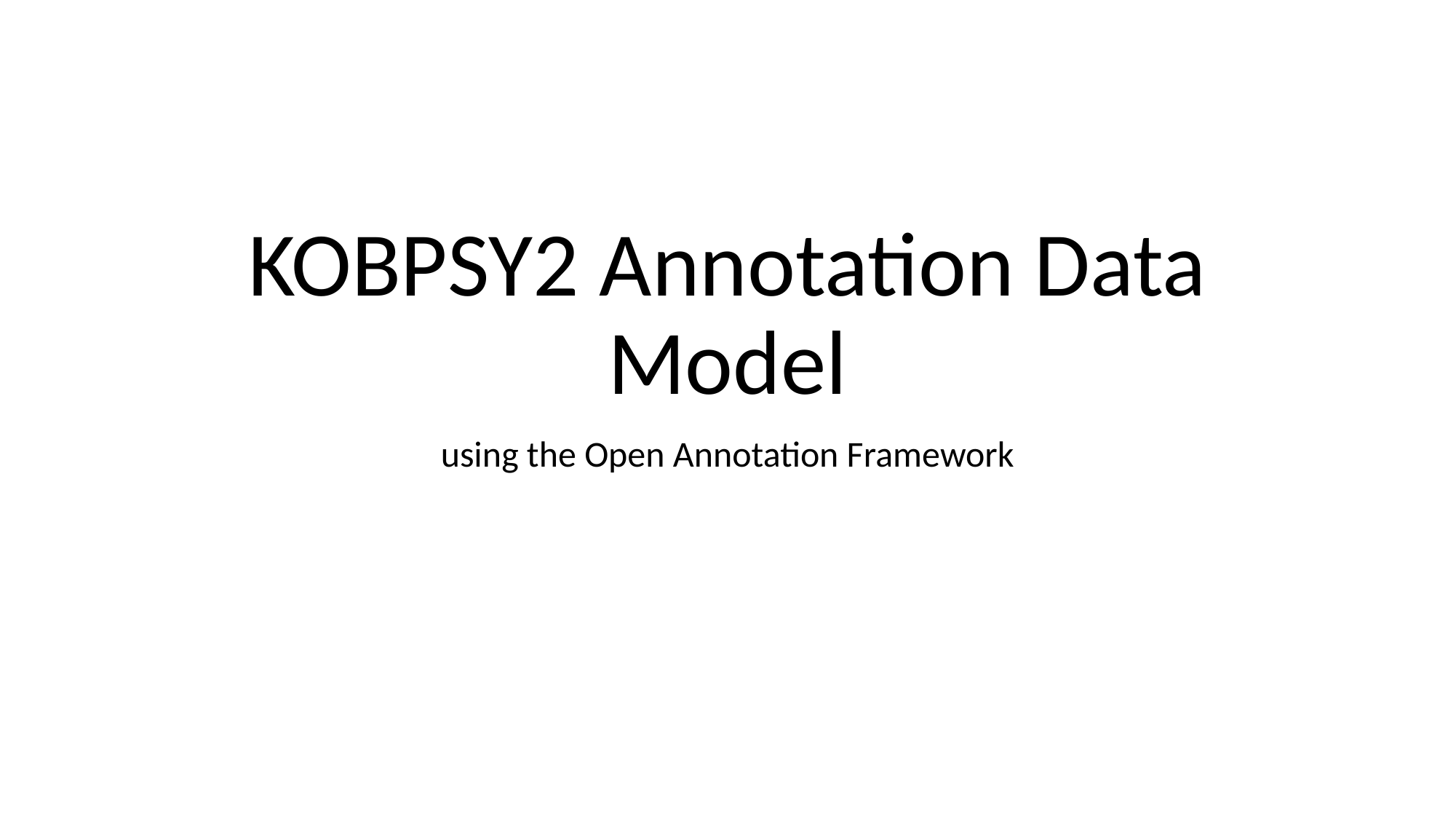

# KOBPSY2 Annotation Data Model
using the Open Annotation Framework